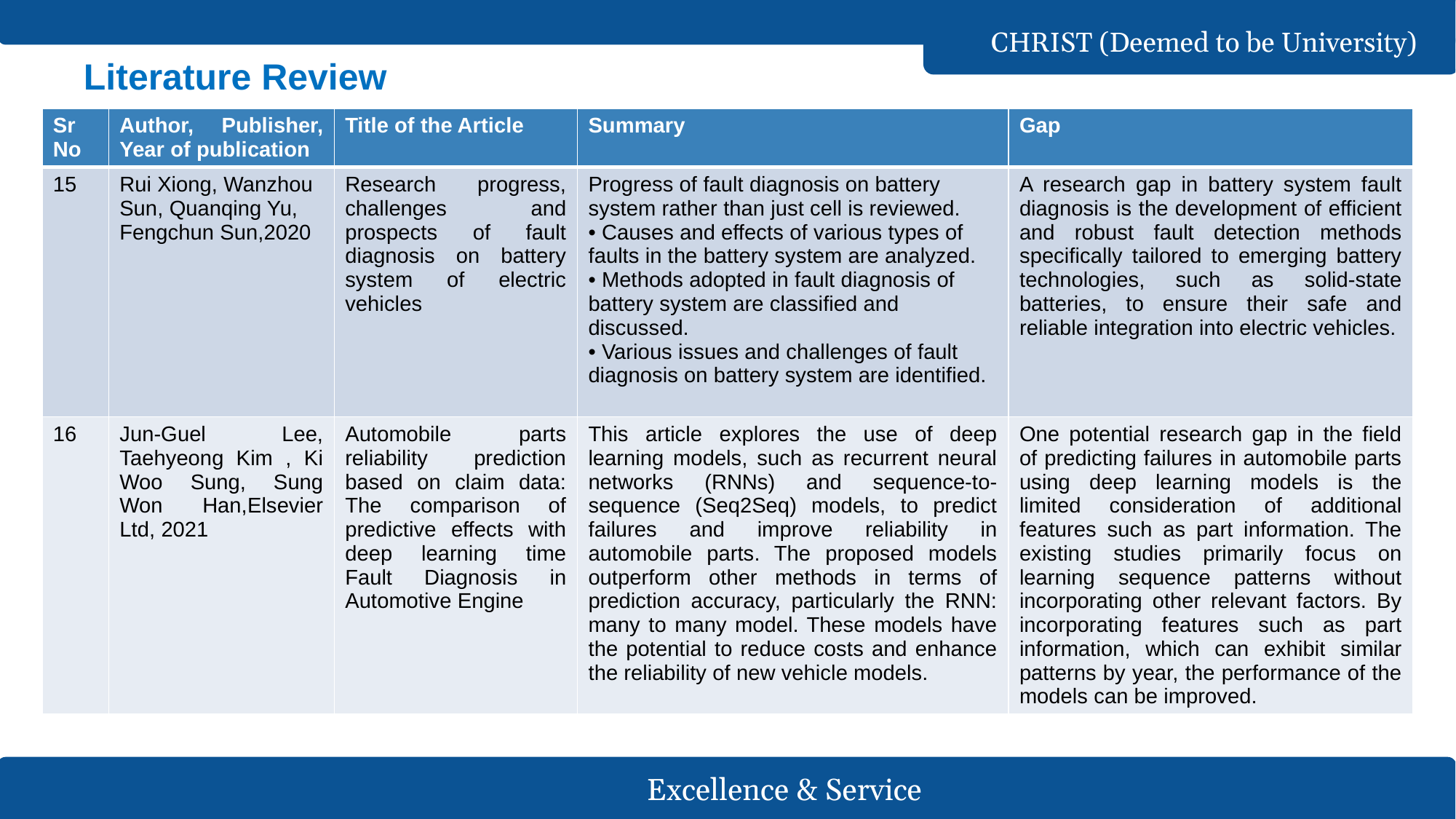

# Literature Review
| Sr No | Author, Publisher, Year of publication | Title of the Article | Summary | Gap |
| --- | --- | --- | --- | --- |
| 15 | Rui Xiong, Wanzhou Sun, Quanqing Yu, Fengchun Sun,2020 | Research progress, challenges and prospects of fault diagnosis on battery system of electric vehicles | Progress of fault diagnosis on battery system rather than just cell is reviewed. • Causes and effects of various types of faults in the battery system are analyzed. • Methods adopted in fault diagnosis of battery system are classified and discussed. • Various issues and challenges of fault diagnosis on battery system are identified. | A research gap in battery system fault diagnosis is the development of efficient and robust fault detection methods specifically tailored to emerging battery technologies, such as solid-state batteries, to ensure their safe and reliable integration into electric vehicles. |
| 16 | Jun-Guel Lee, Taehyeong Kim , Ki Woo Sung, Sung Won Han,Elsevier Ltd, 2021 | Automobile parts reliability prediction based on claim data: The comparison of predictive effects with deep learning time Fault Diagnosis in Automotive Engine | This article explores the use of deep learning models, such as recurrent neural networks (RNNs) and sequence-to-sequence (Seq2Seq) models, to predict failures and improve reliability in automobile parts. The proposed models outperform other methods in terms of prediction accuracy, particularly the RNN: many to many model. These models have the potential to reduce costs and enhance the reliability of new vehicle models. | One potential research gap in the field of predicting failures in automobile parts using deep learning models is the limited consideration of additional features such as part information. The existing studies primarily focus on learning sequence patterns without incorporating other relevant factors. By incorporating features such as part information, which can exhibit similar patterns by year, the performance of the models can be improved. |